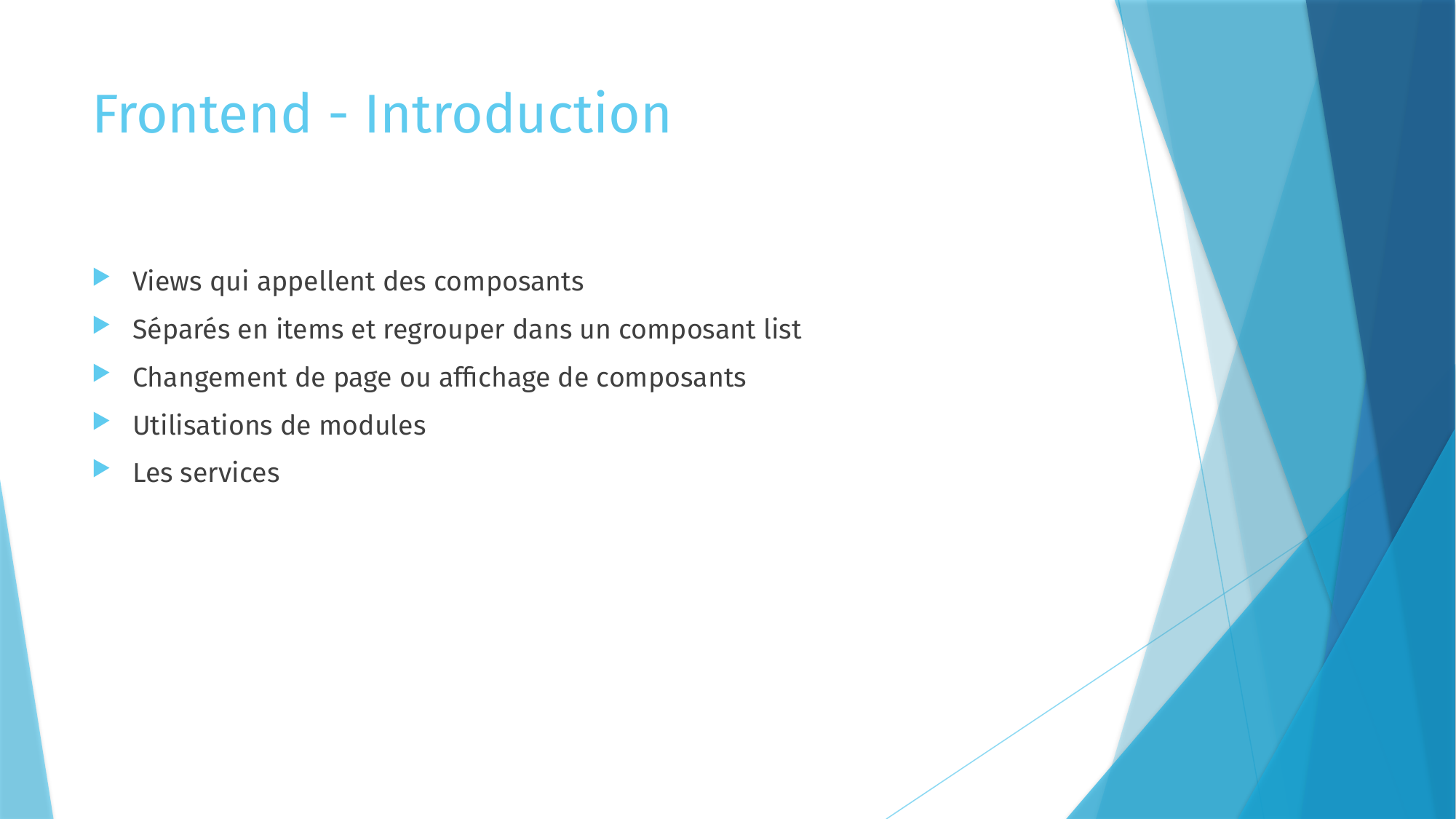

# Frontend - Introduction
Views qui appellent des composants
Séparés en items et regrouper dans un composant list
Changement de page ou affichage de composants
Utilisations de modules
Les services